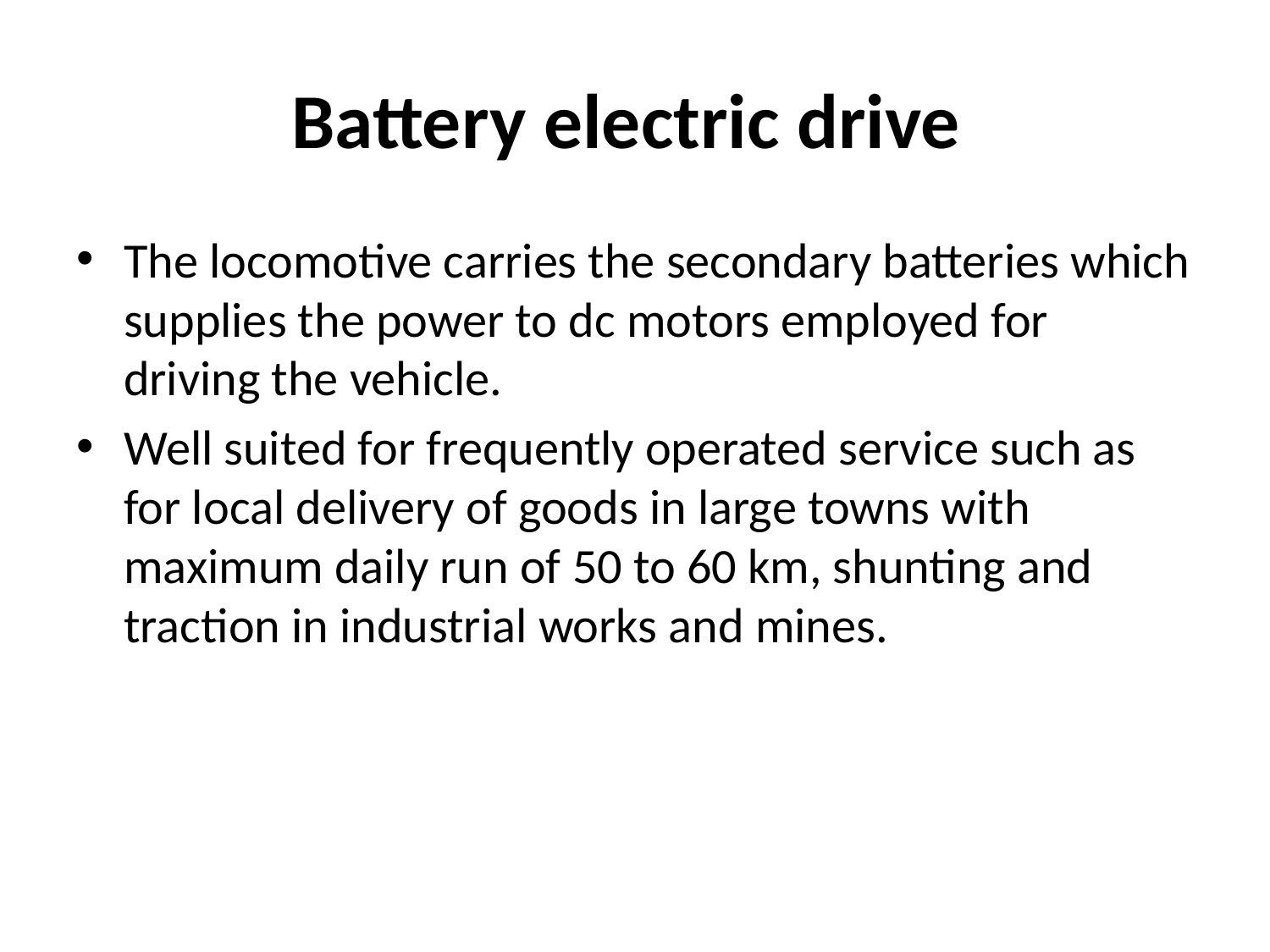

# Battery electric drive
The locomotive carries the secondary batteries which supplies the power to dc motors employed for driving the vehicle.
Well suited for frequently operated service such as for local delivery of goods in large towns with maximum daily run of 50 to 60 km, shunting and traction in industrial works and mines.